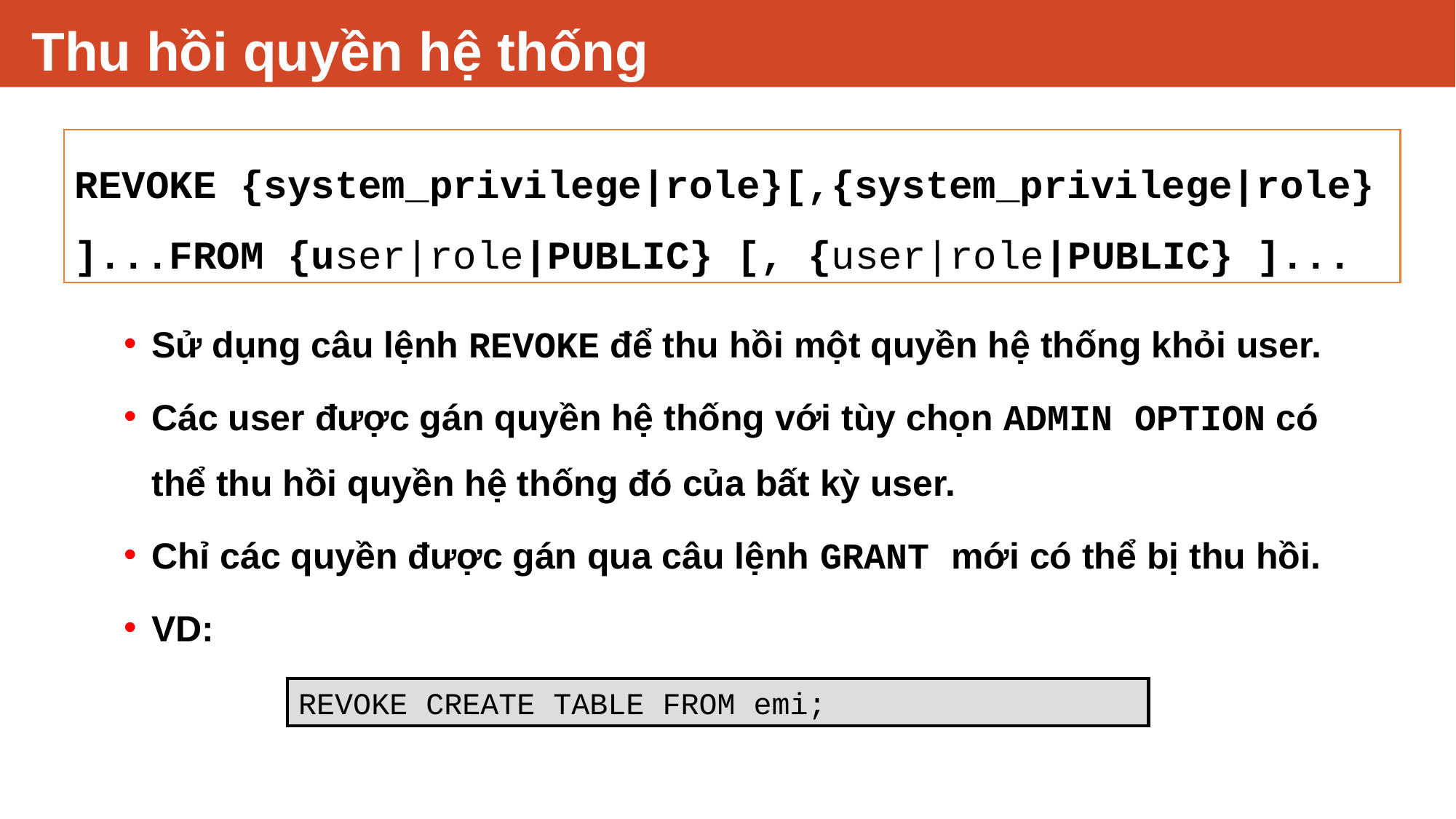

# Thu hồi quyền hệ thống

REVOKE {system_privilege|role}[,{system_privilege|role} ]...FROM {user|role|PUBLIC} [, {user|role|PUBLIC} ]...
Sử dụng câu lệnh REVOKE để thu hồi một quyền hệ thống khỏi user.
Các user được gán quyền hệ thống với tùy chọn ADMIN OPTION có thể thu hồi quyền hệ thống đó của bất kỳ user.
Chỉ các quyền được gán qua câu lệnh GRANT mới có thể bị thu hồi.
VD:
REVOKE CREATE TABLE FROM emi;